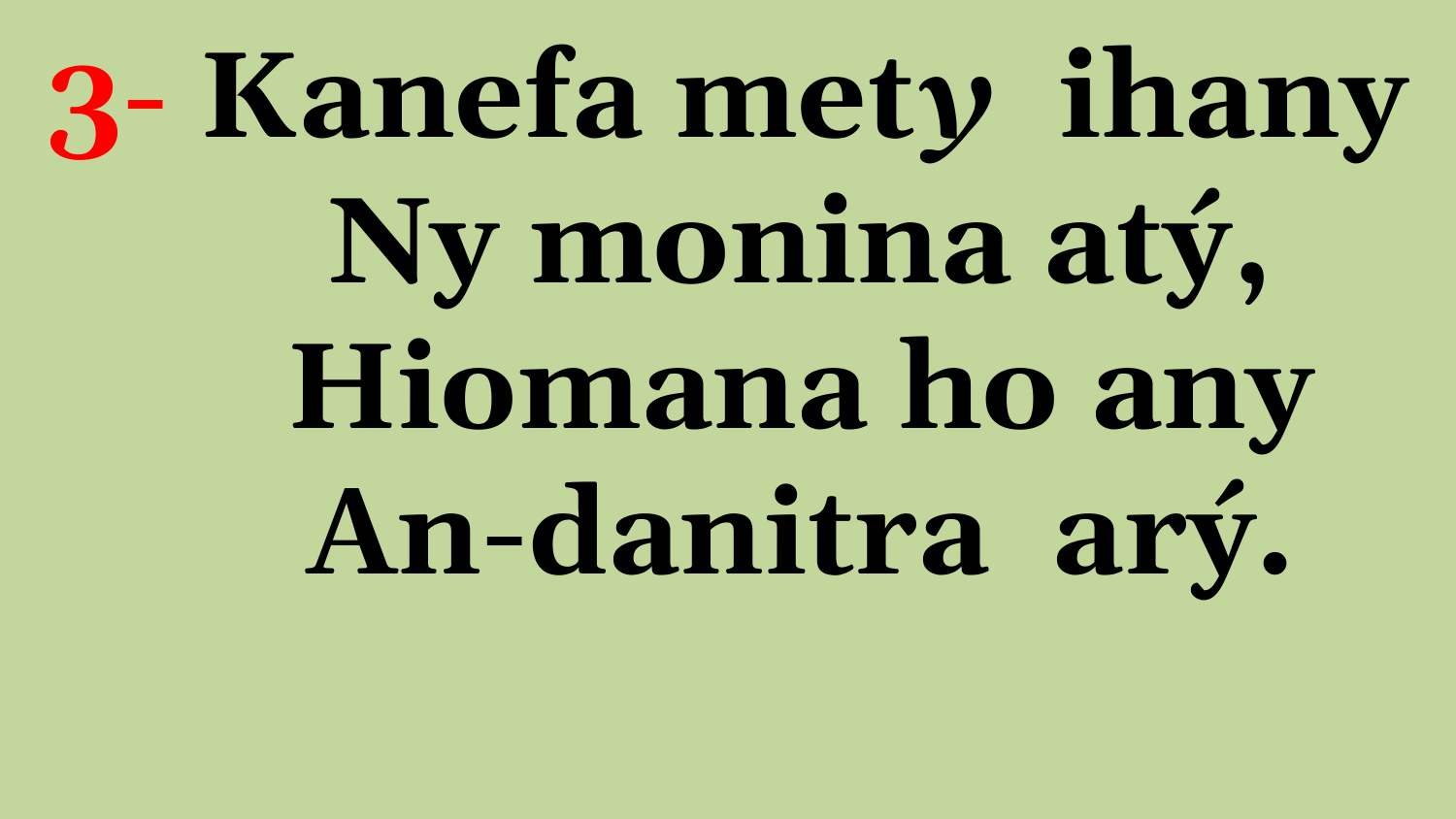

# 3- Kanefa mety  ihany Ny monina atý, Hiomana ho any An-danitra  arý.